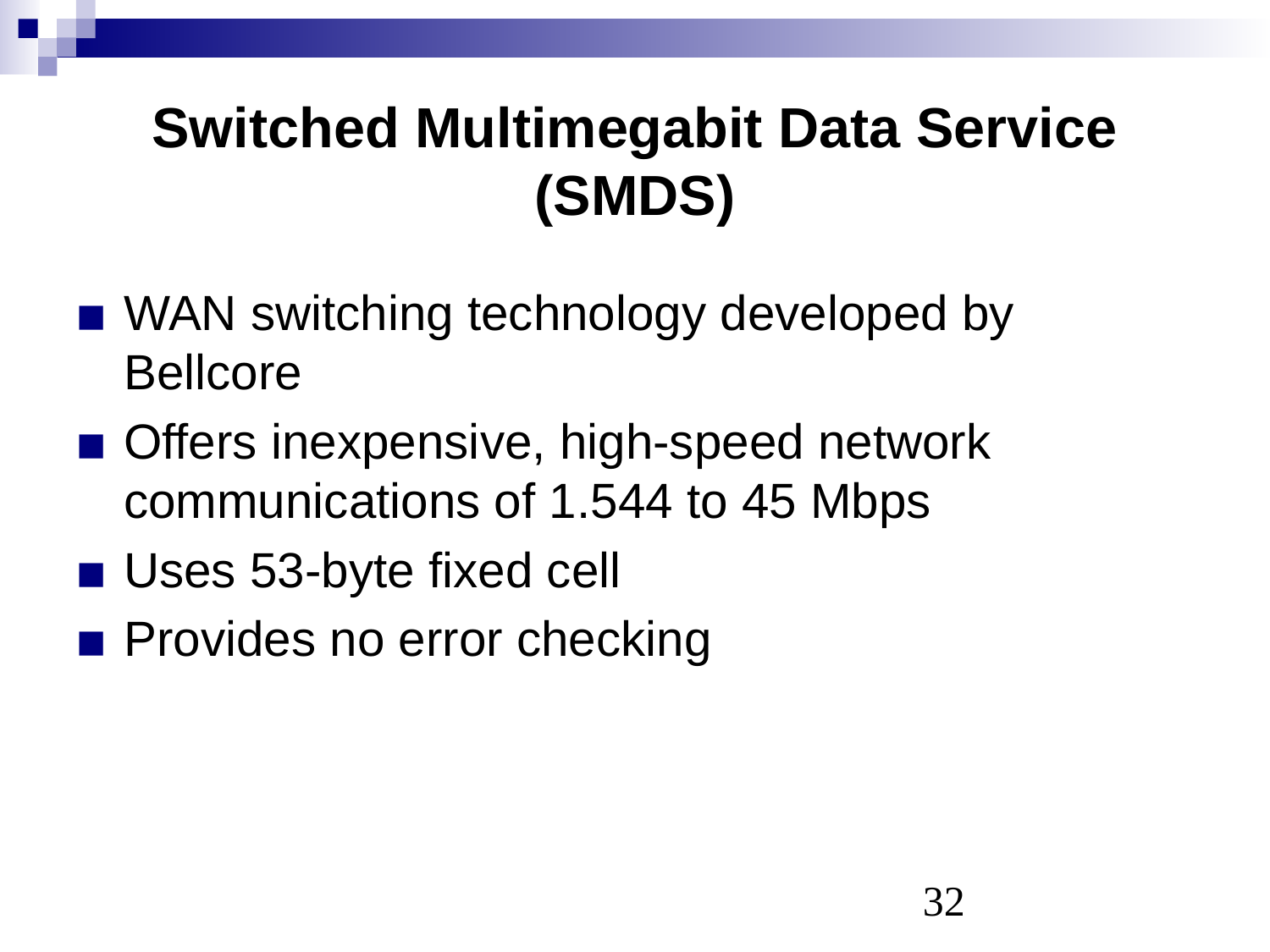

# Switched Multimegabit Data Service (SMDS)
WAN switching technology developed by Bellcore
Offers inexpensive, high-speed network communications of 1.544 to 45 Mbps
Uses 53-byte fixed cell
Provides no error checking
32